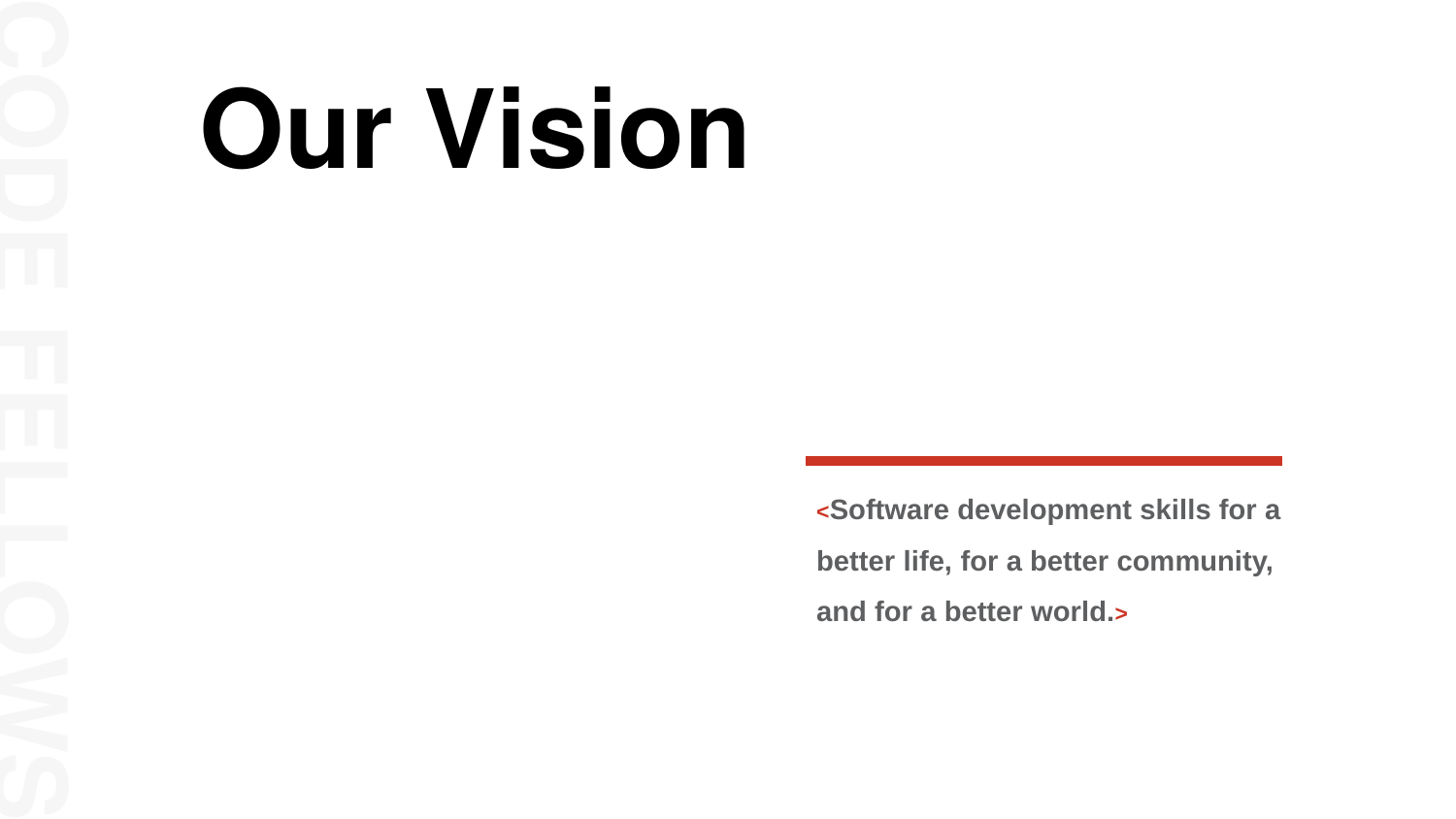

Our Vision
<Software development skills for a better life, for a better community, and for a better world.>